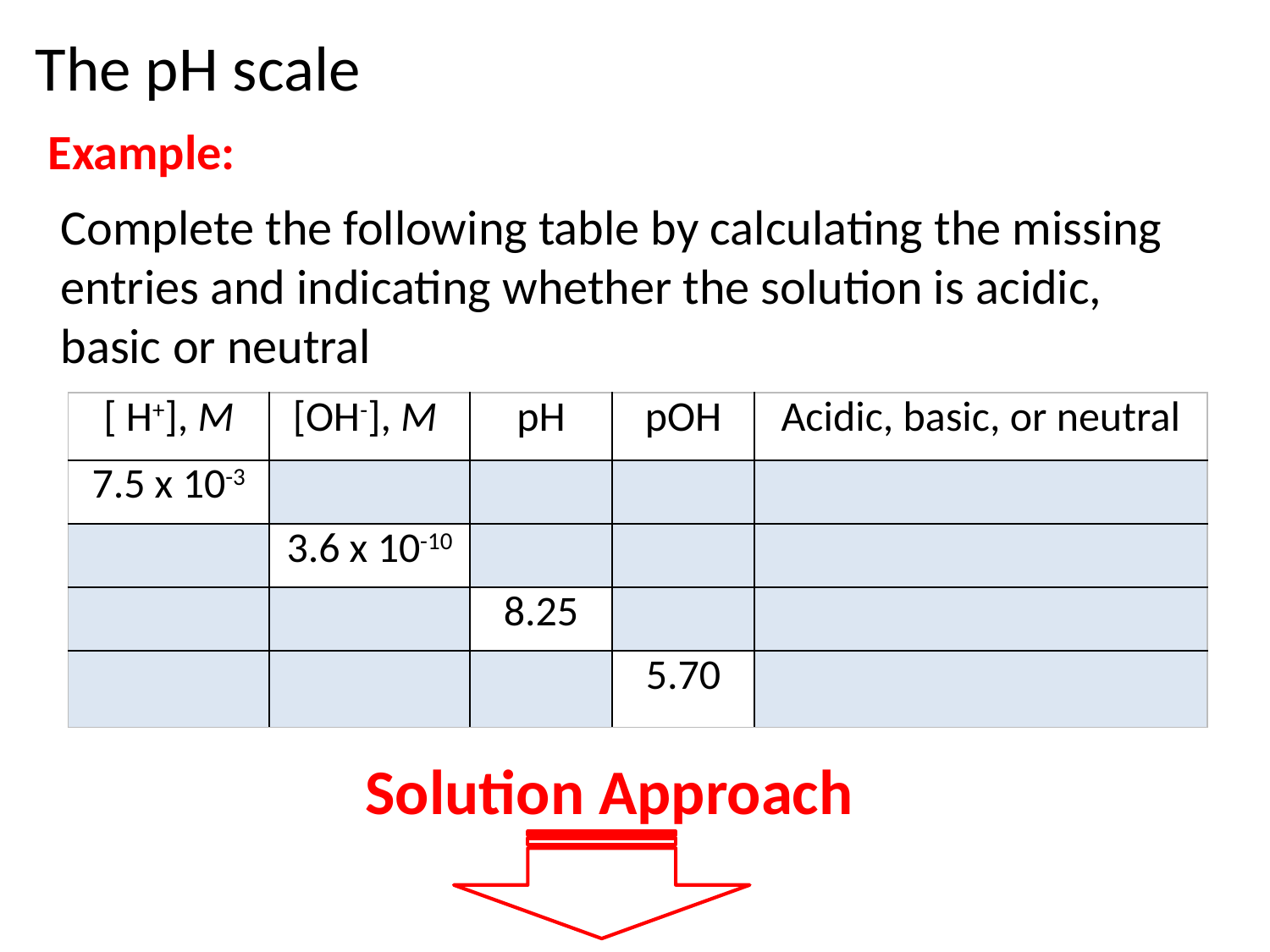

The pH scale
Example:
Complete the following table by calculating the missing
entries and indicating whether the solution is acidic,
basic or neutral
| [ H+], M | [OH-], M | pH | pOH | Acidic, basic, or neutral |
| --- | --- | --- | --- | --- |
| 7.5 x 10-3 |  |  |  |  |
|  | 3.6 x 10-10 |  |  |  |
|  |  | 8.25 |  |  |
|  |  |  | 5.70 |  |

Solution Approach